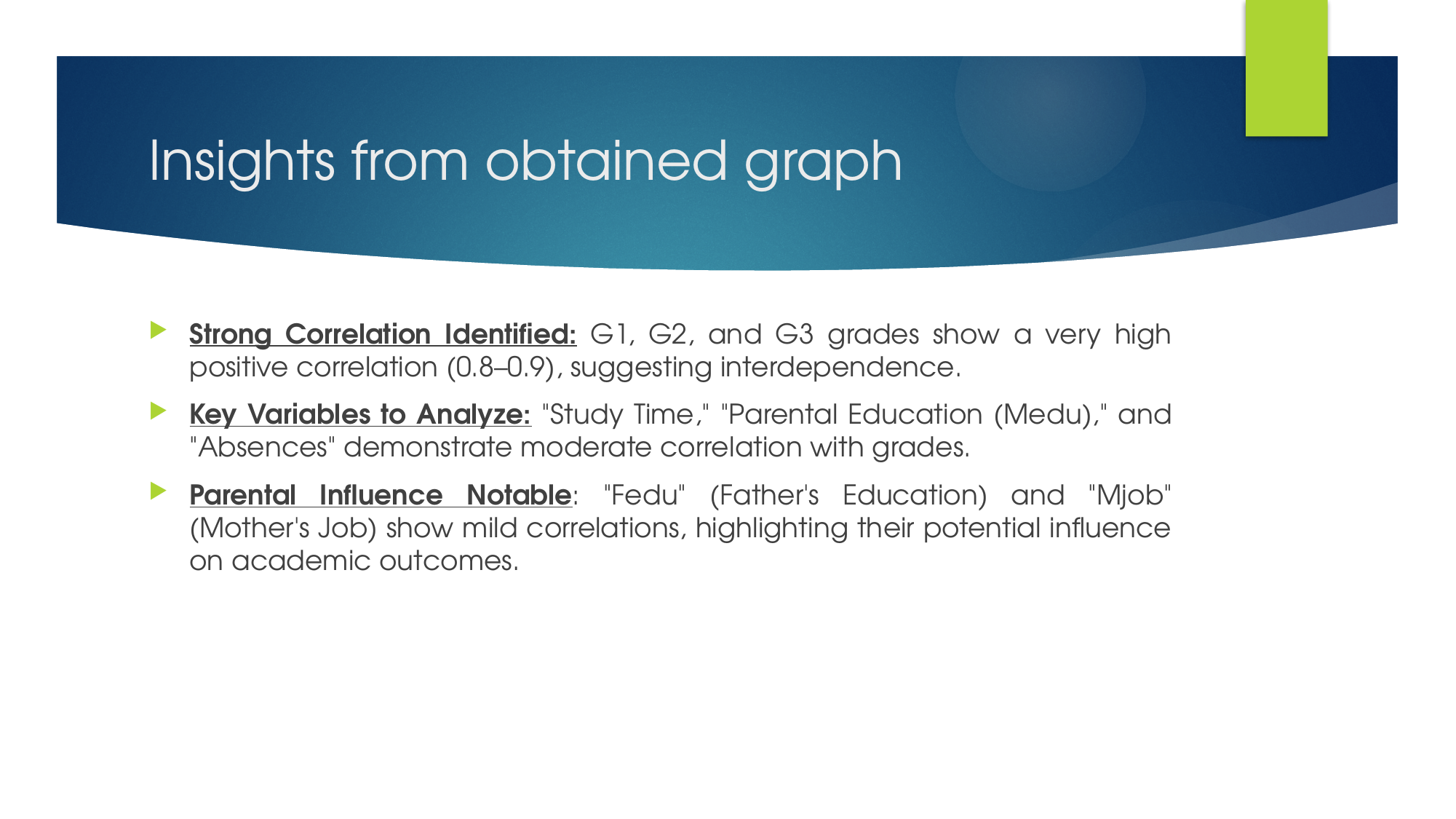

# Insights from obtained graph
Strong Correlation Identified: G1, G2, and G3 grades show a very high positive correlation (0.8–0.9), suggesting interdependence.
Key Variables to Analyze: "Study Time," "Parental Education (Medu)," and "Absences" demonstrate moderate correlation with grades.
Parental Influence Notable: "Fedu" (Father's Education) and "Mjob" (Mother's Job) show mild correlations, highlighting their potential influence on academic outcomes.